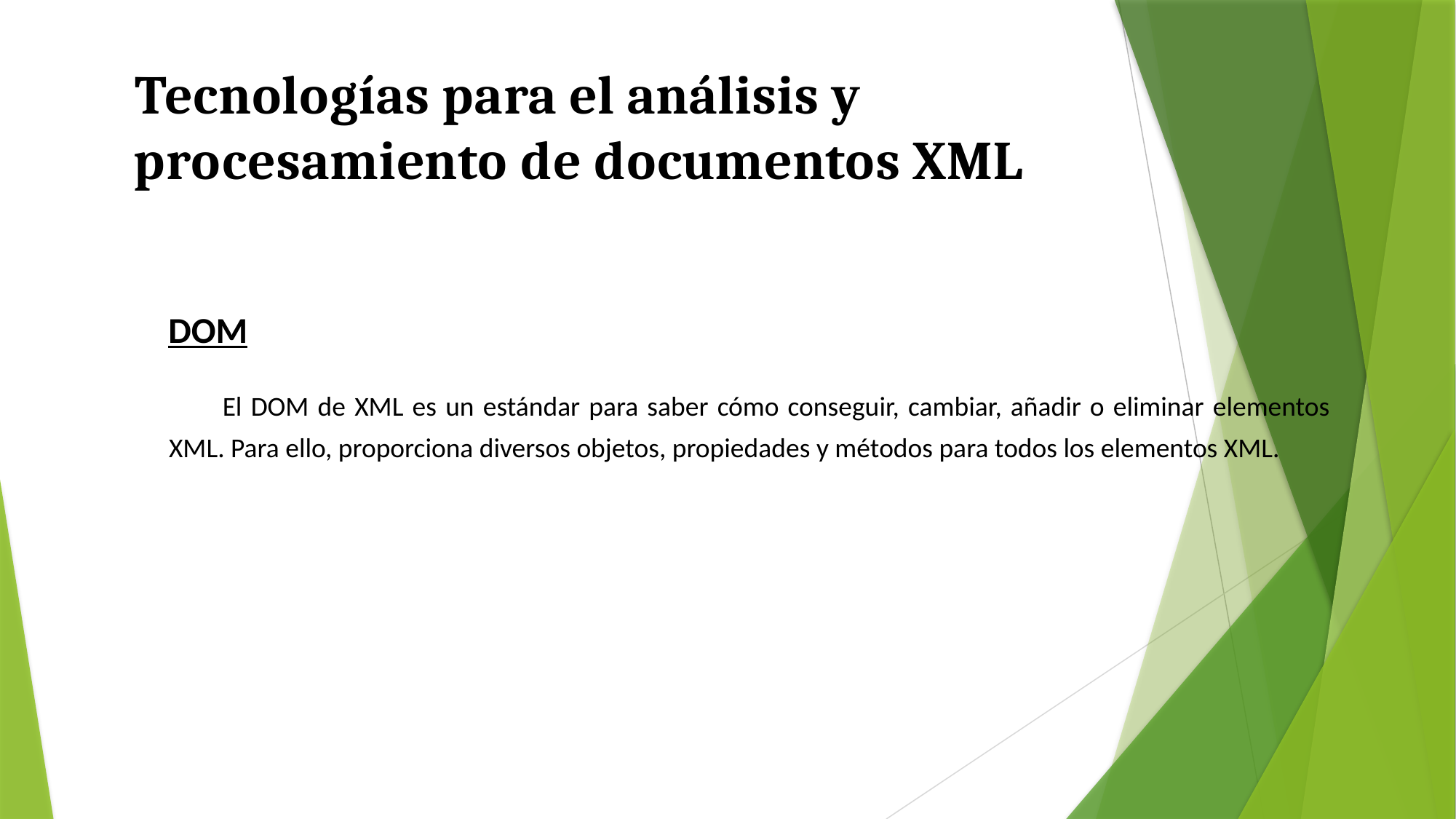

Tecnologías para el análisis y procesamiento de documentos XML
DOM
El DOM de XML es un estándar para saber cómo conseguir, cambiar, añadir o eliminar elementos XML. Para ello, proporciona diversos objetos, propiedades y métodos para todos los elementos XML.